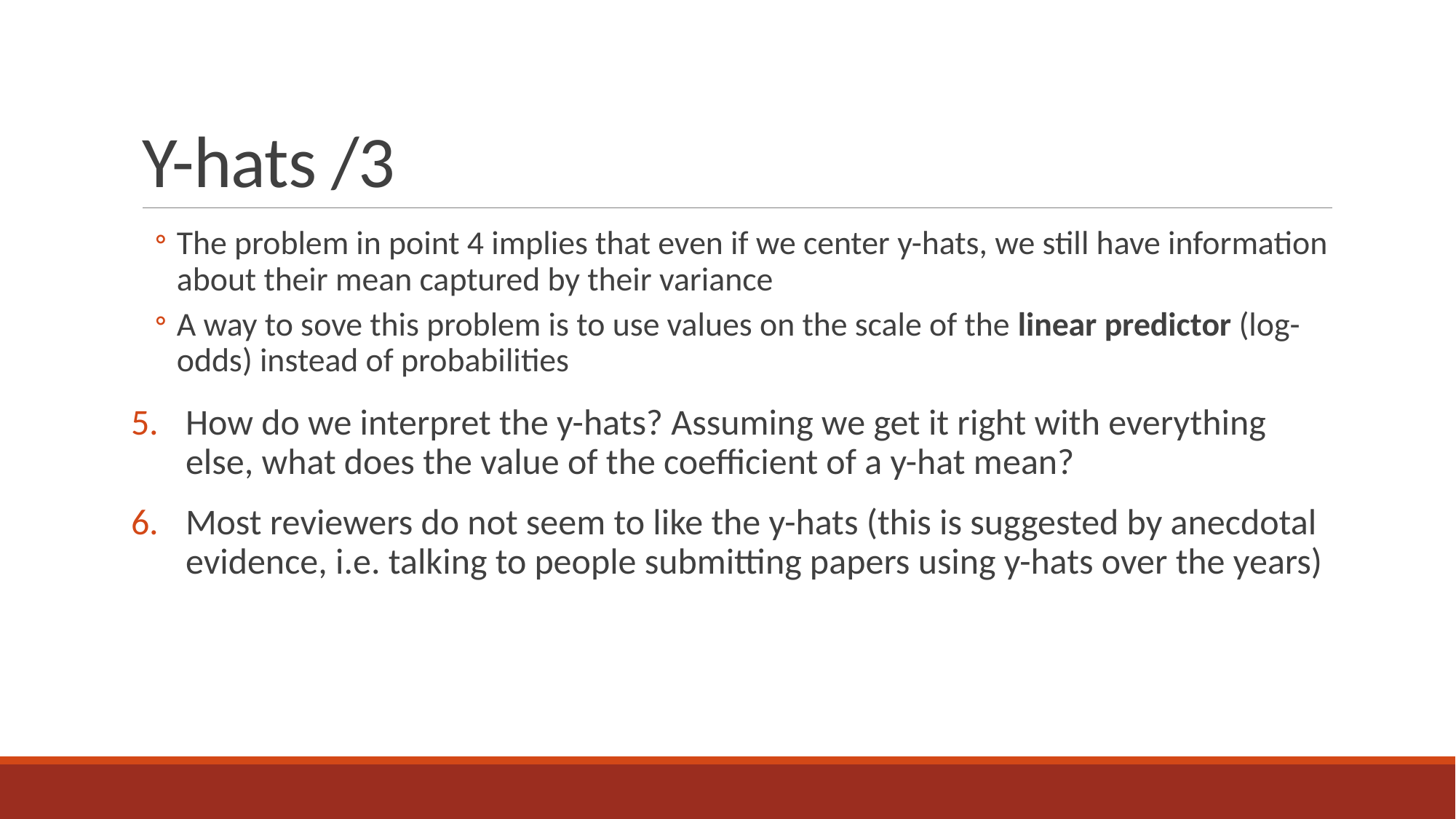

# Y-hats /3
The problem in point 4 implies that even if we center y-hats, we still have information about their mean captured by their variance
A way to sove this problem is to use values on the scale of the linear predictor (log-odds) instead of probabilities
How do we interpret the y-hats? Assuming we get it right with everything else, what does the value of the coefficient of a y-hat mean?
Most reviewers do not seem to like the y-hats (this is suggested by anecdotal evidence, i.e. talking to people submitting papers using y-hats over the years)